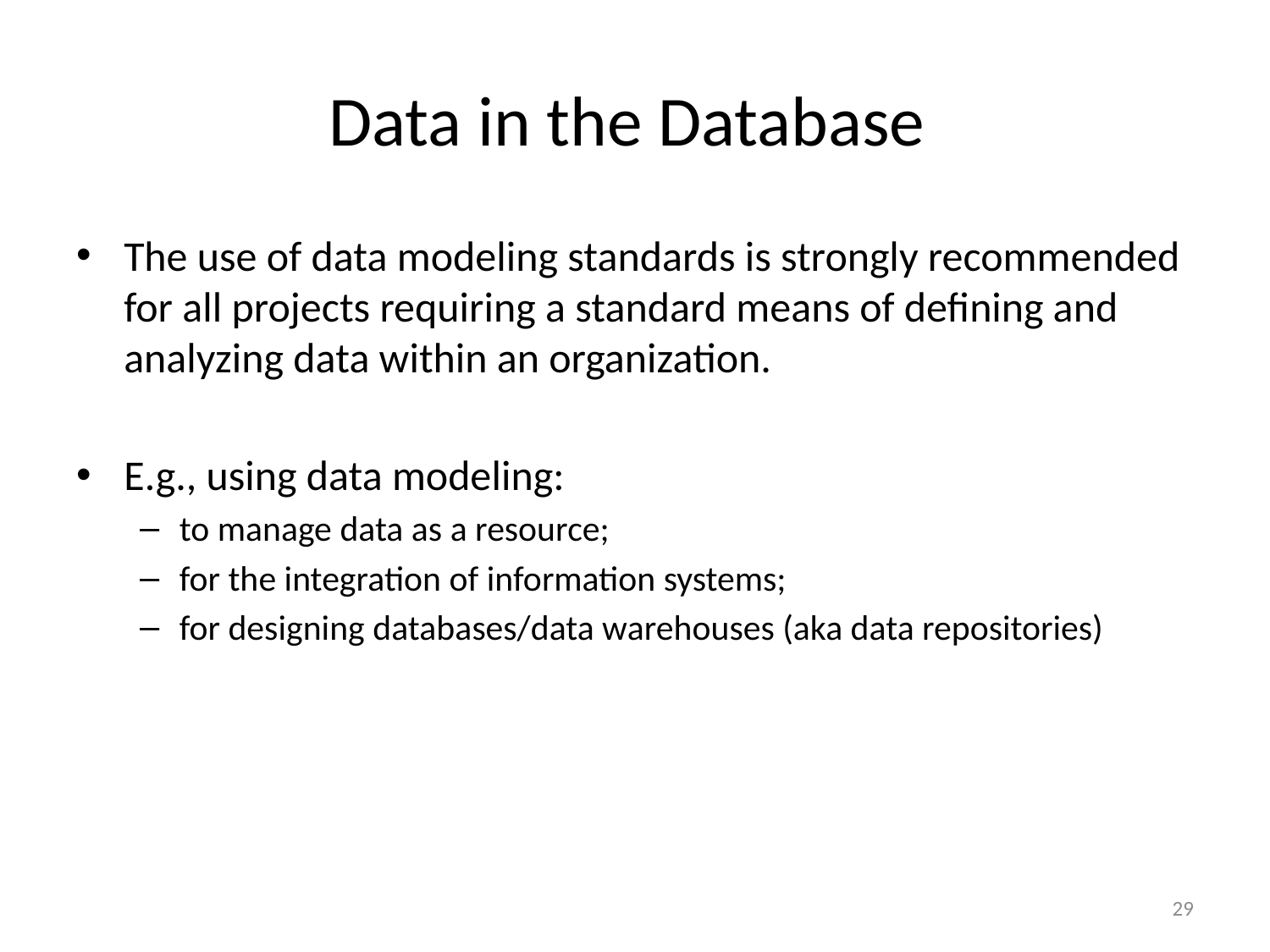

# Data in the Database
The use of data modeling standards is strongly recommended for all projects requiring a standard means of defining and analyzing data within an organization.

E.g., using data modeling:
to manage data as a resource;
for the integration of information systems;
for designing databases/data warehouses (aka data repositories)

29